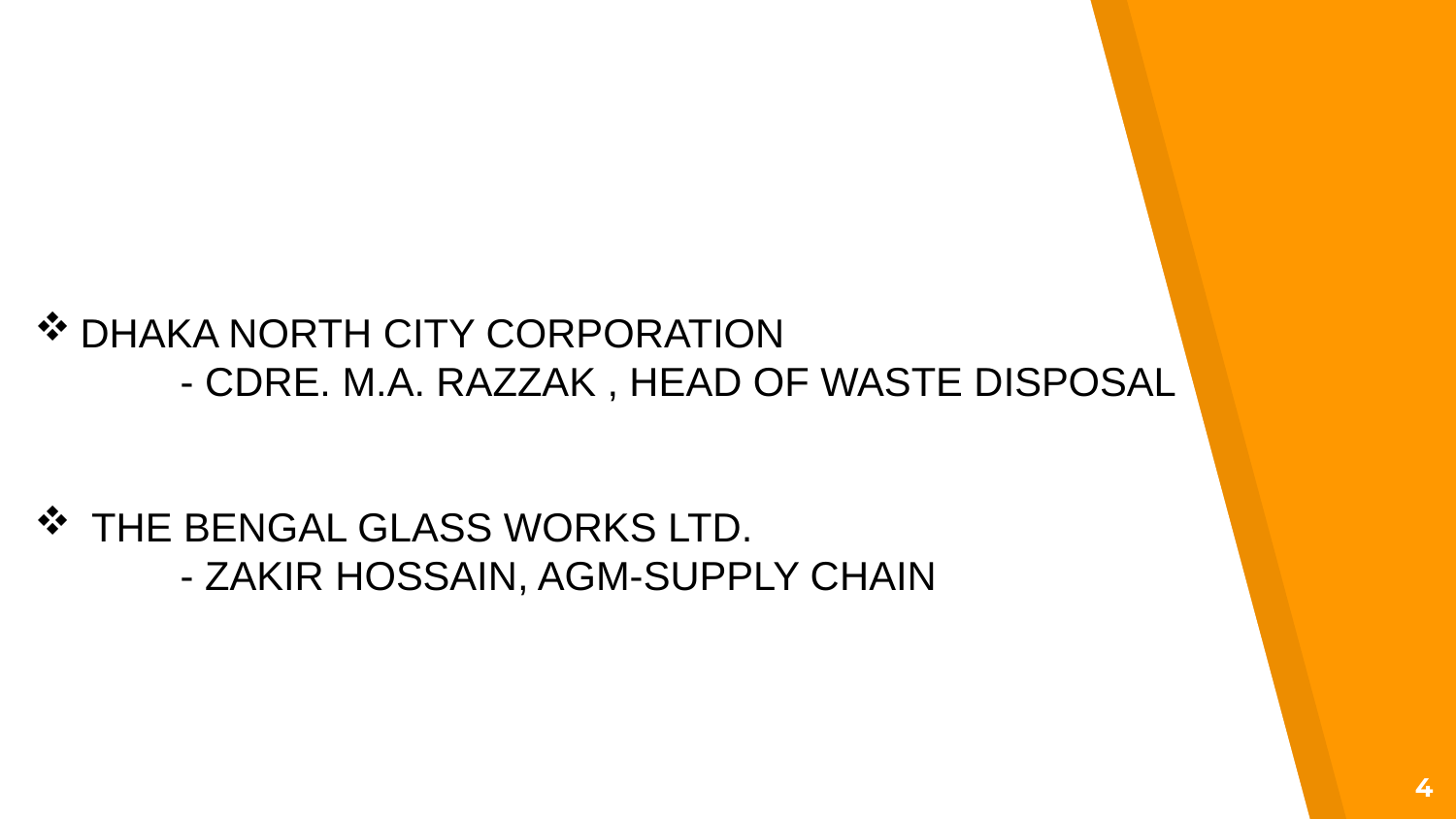

DHAKA NORTH CITY CORPORATION
	- CDRE. M.A. RAZZAK , HEAD OF WASTE DISPOSAL

 THE BENGAL GLASS WORKS LTD.
	- ZAKIR HOSSAIN, AGM-SUPPLY CHAIN
4